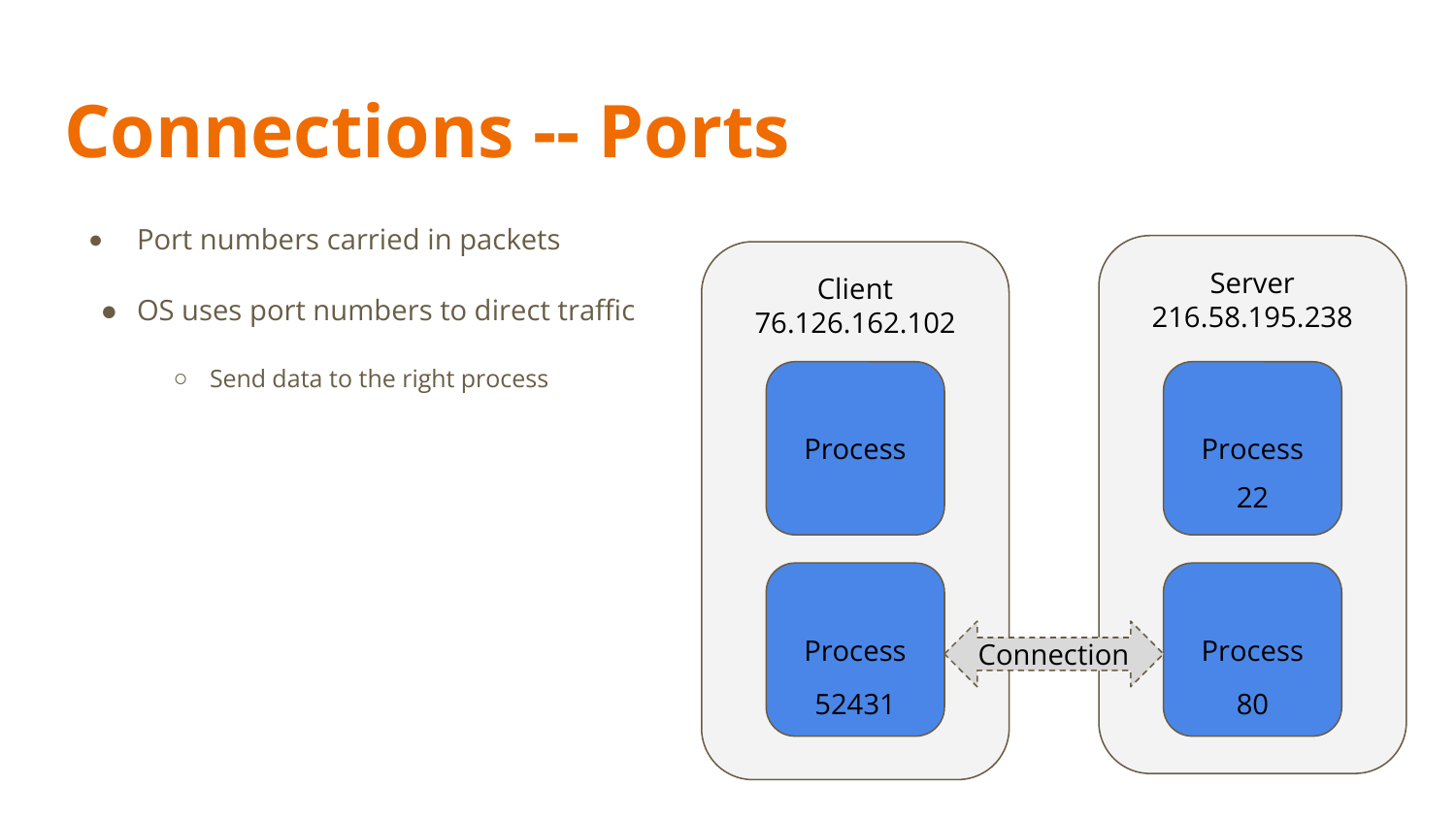

# Connections -- Ports
Port numbers carried in packets
OS uses port numbers to direct traffic
Send data to the right process

Server
216.58.195.238
Client
76.126.162.102

Process
Process
22
Process
Process
Connection
52431
80